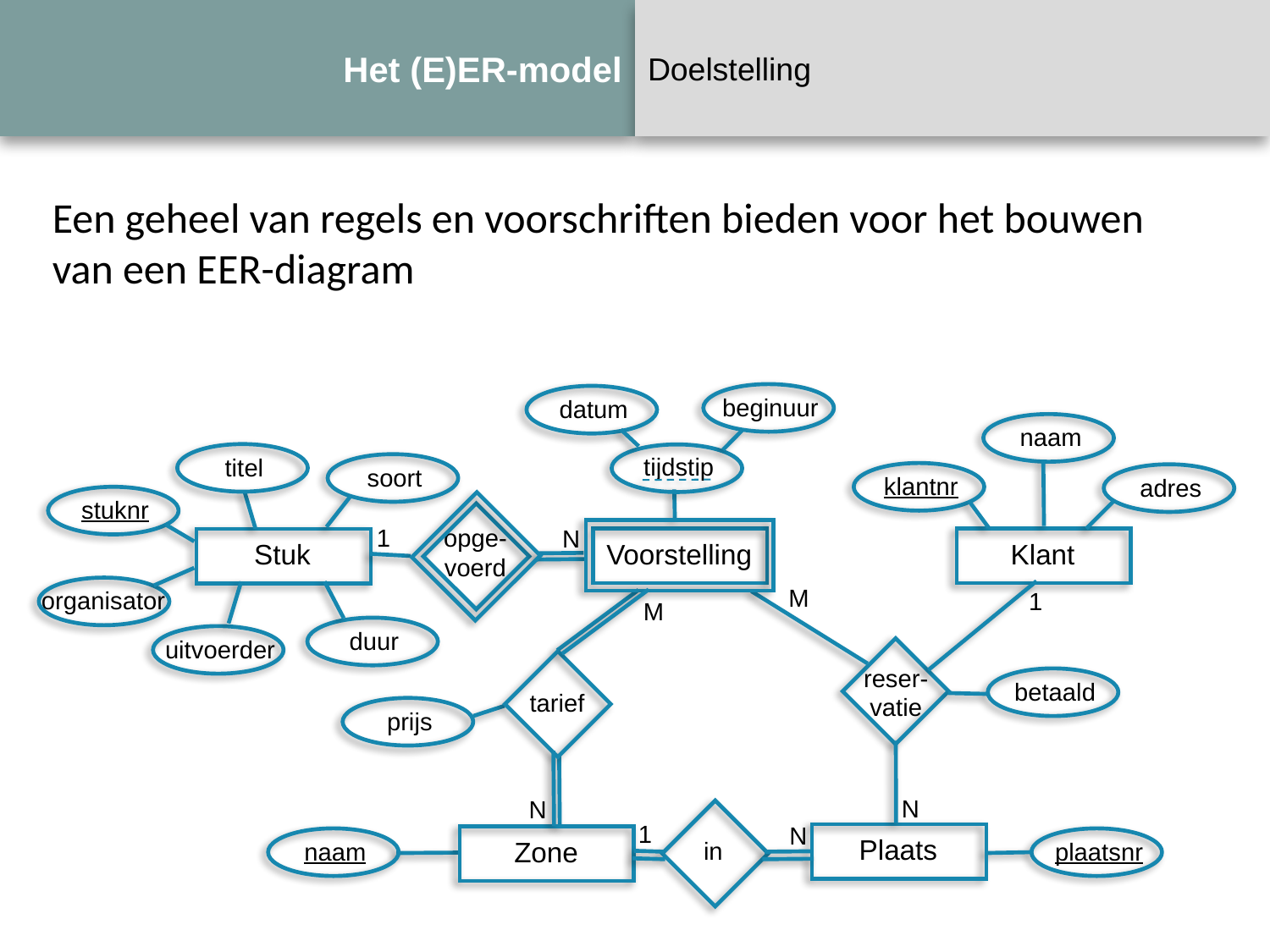

# Het (E)ER-model
Doelstelling
Een geheel van regels en voorschriften bieden voor het bouwen
van een EER-diagram

beginuur

datum

naam

tijdstip
titel

soort

klantnr
adres

stuknr

opge-
voerd
1
N

Voorstelling
Klant
Stuk

M

organisator
1

M

duur

uitvoerder

reser-
vatie

betaald
tarief

prijs

N
N
1
N

Plaats

Zone
in
naam
plaatsnr